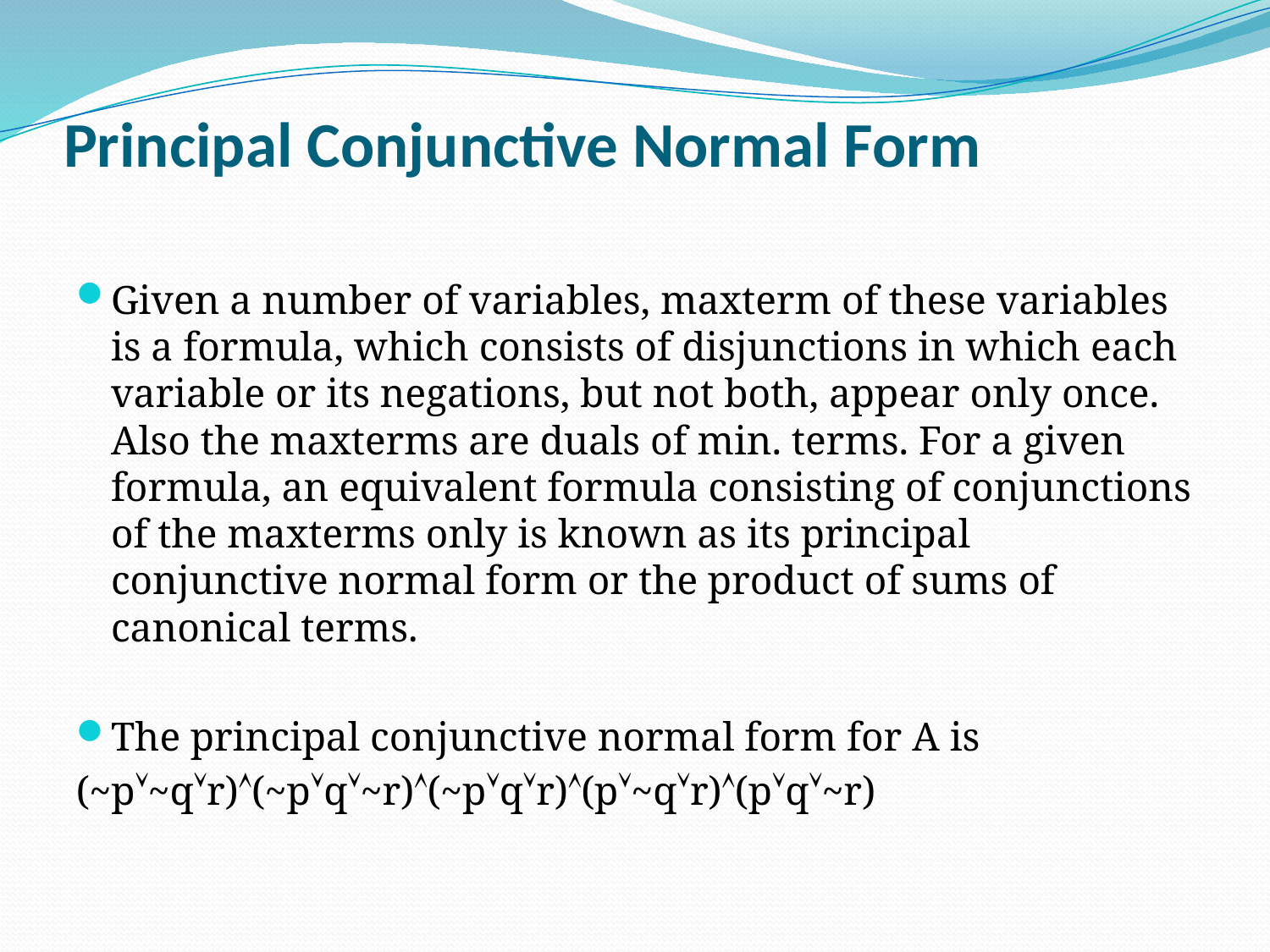

# Principal Conjunctive Normal Form
Given a number of variables, maxterm of these variables is a formula, which consists of disjunctions in which each variable or its negations, but not both, appear only once. Also the maxterms are duals of min. terms. For a given formula, an equivalent formula consisting of conjunctions of the maxterms only is known as its principal conjunctive normal form or the product of sums of canonical terms.

The principal conjunctive normal form for A is
(~p∨~q∨r)∧(~p∨q∨~r)∧(~p∨q∨r)∧(p∨~q∨r)∧(p∨q∨~r)